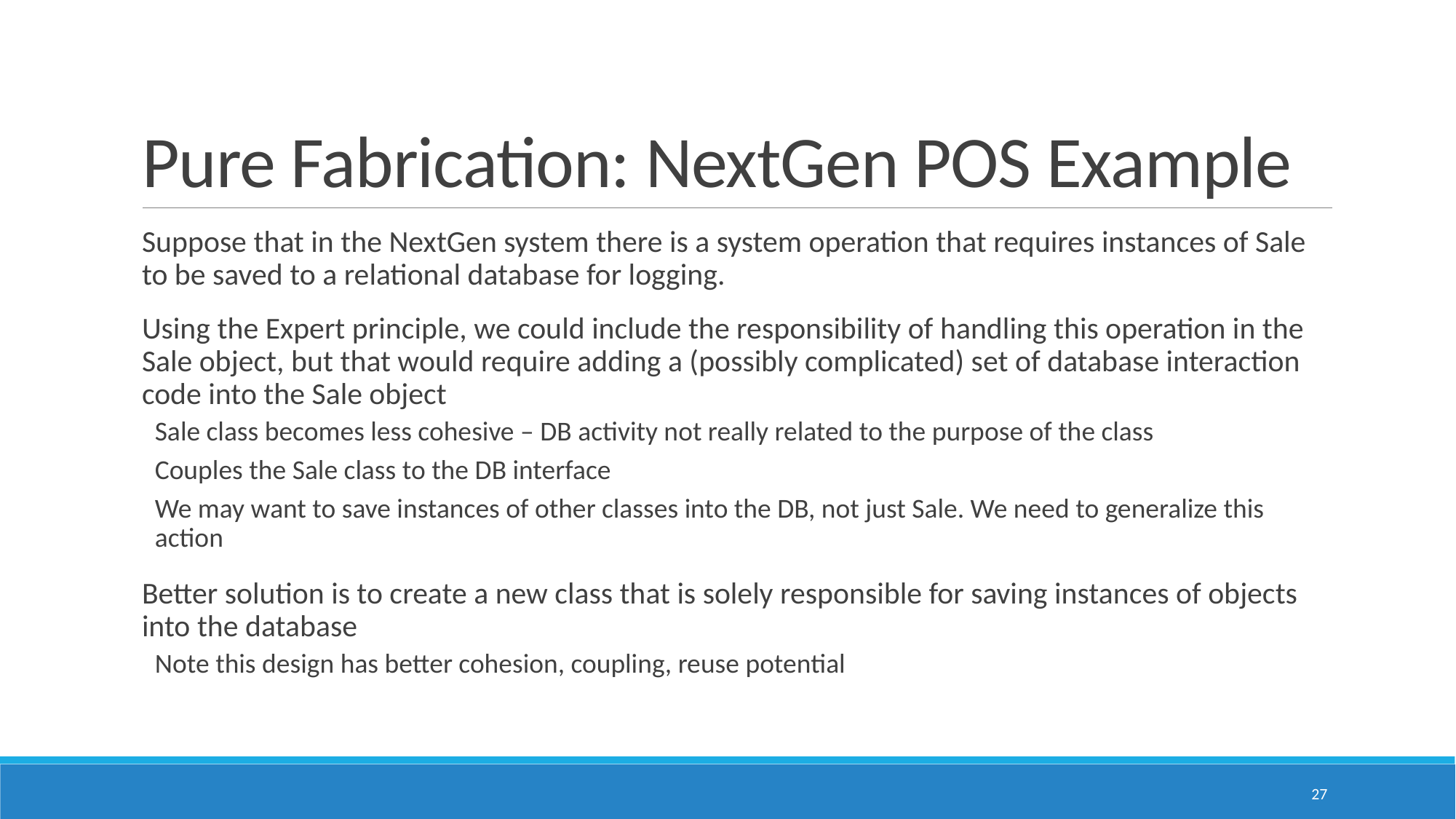

# Pure Fabrication: NextGen POS Example
Suppose that in the NextGen system there is a system operation that requires instances of Sale to be saved to a relational database for logging.
Using the Expert principle, we could include the responsibility of handling this operation in the Sale object, but that would require adding a (possibly complicated) set of database interaction code into the Sale object
Sale class becomes less cohesive – DB activity not really related to the purpose of the class
Couples the Sale class to the DB interface
We may want to save instances of other classes into the DB, not just Sale. We need to generalize this action
Better solution is to create a new class that is solely responsible for saving instances of objects into the database
Note this design has better cohesion, coupling, reuse potential
27